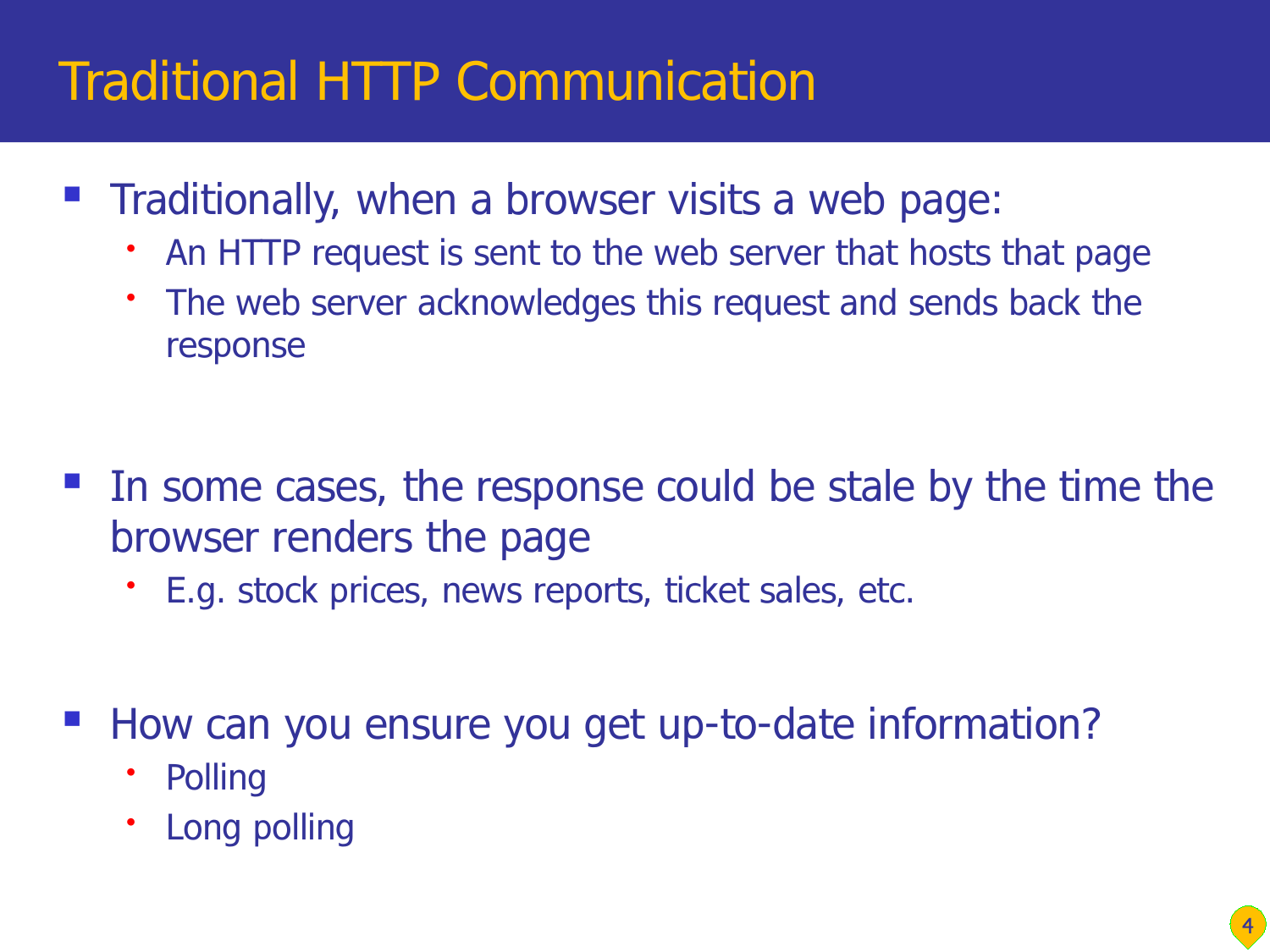

# Traditional HTTP Communication
Traditionally, when a browser visits a web page:
An HTTP request is sent to the web server that hosts that page
The web server acknowledges this request and sends back the response

In some cases, the response could be stale by the time the browser renders the page
E.g. stock prices, news reports, ticket sales, etc.

How can you ensure you get up-to-date information?
Polling
Long polling
4